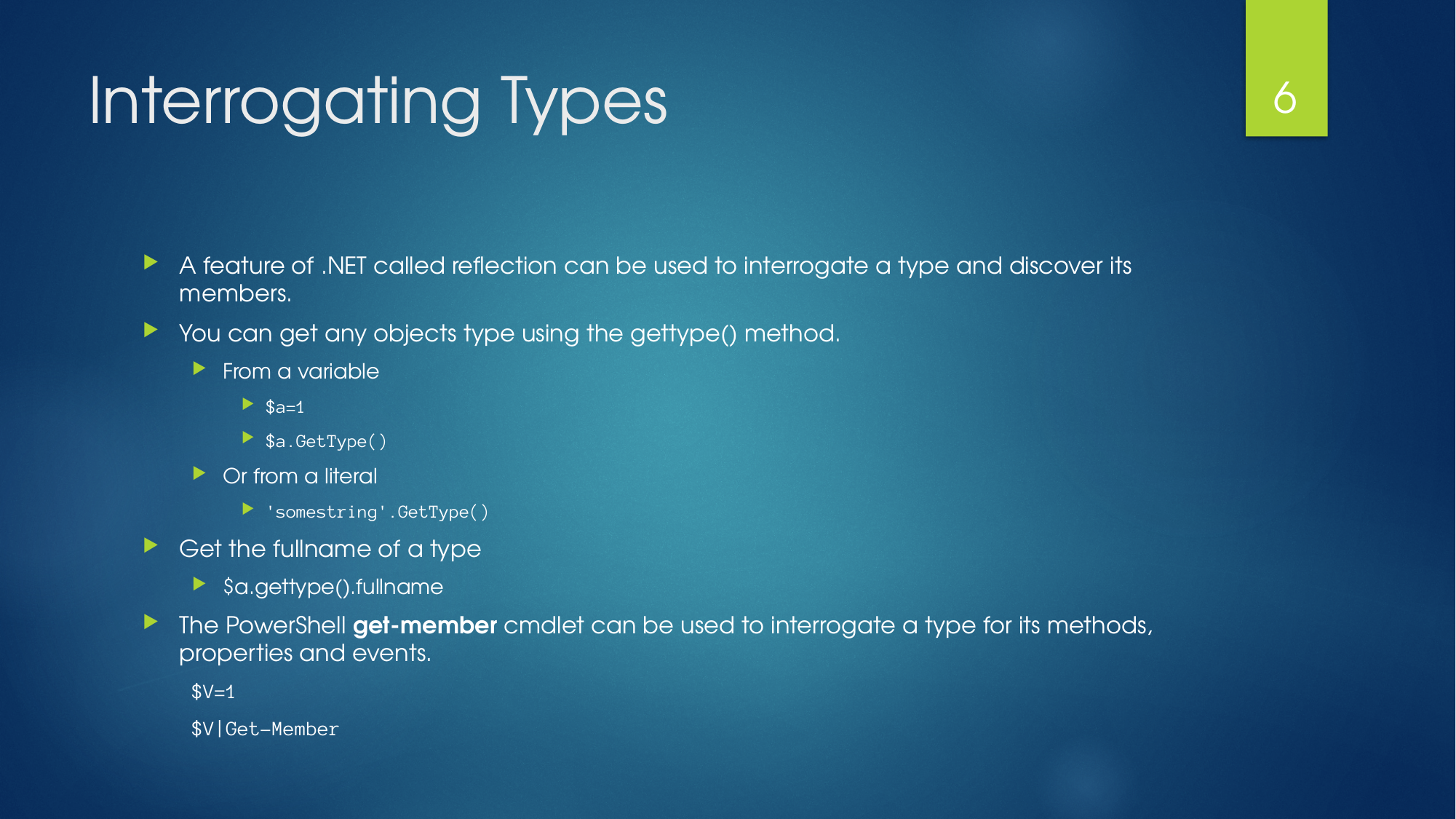

6
# Interrogating Types
A feature of .NET called reflection can be used to interrogate a type and discover its members.
You can get any objects type using the gettype() method.
From a variable
$a=1
$a.GetType()
Or from a literal
'somestring'.GetType()
Get the fullname of a type
$a.gettype().fullname
The PowerShell get-member cmdlet can be used to interrogate a type for its methods, properties and events.
$V=1
$V|Get-Member